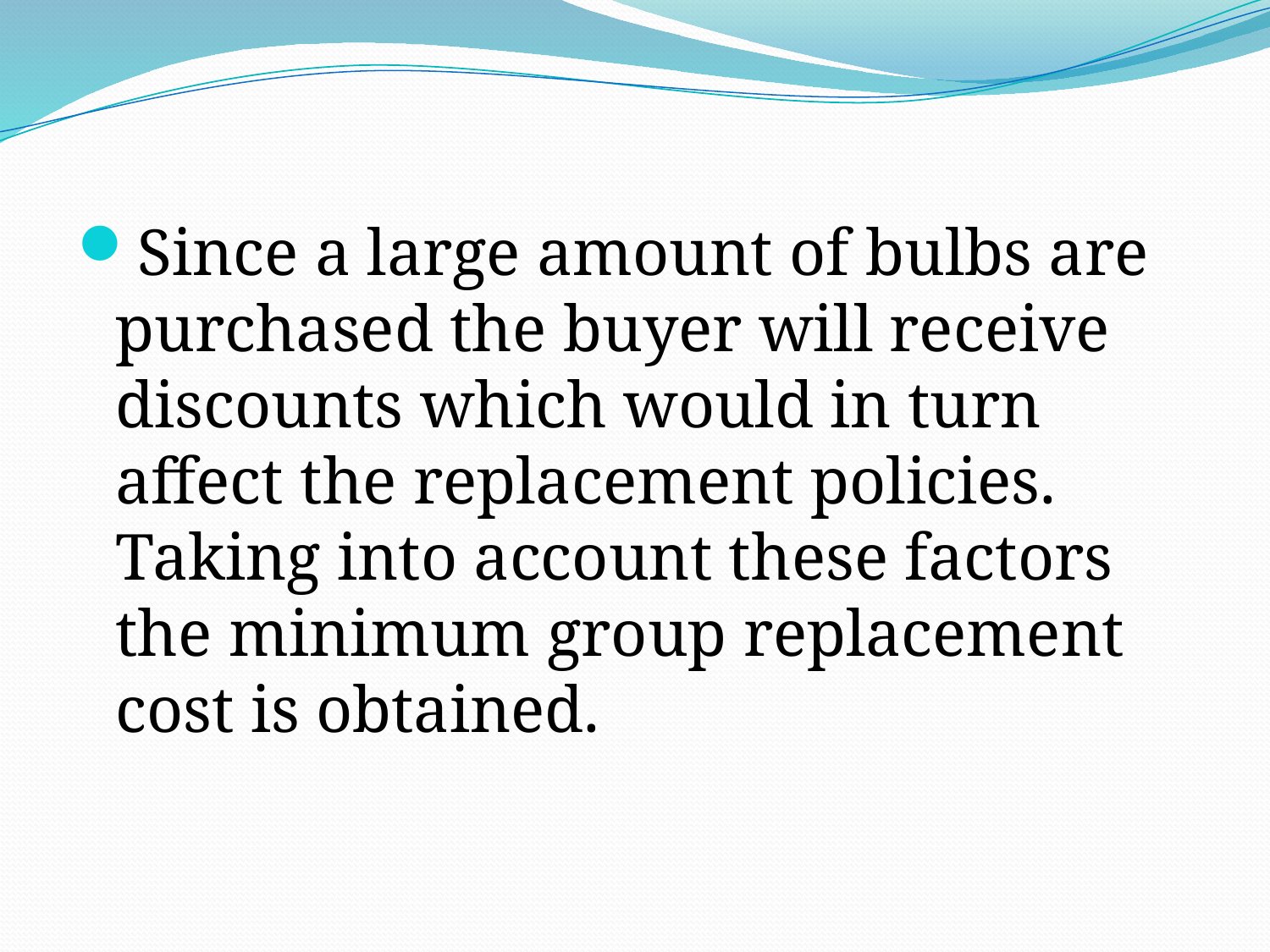

#
Since a large amount of bulbs are purchased the buyer will receive discounts which would in turn affect the replacement policies. Taking into account these factors the minimum group replacement cost is obtained.